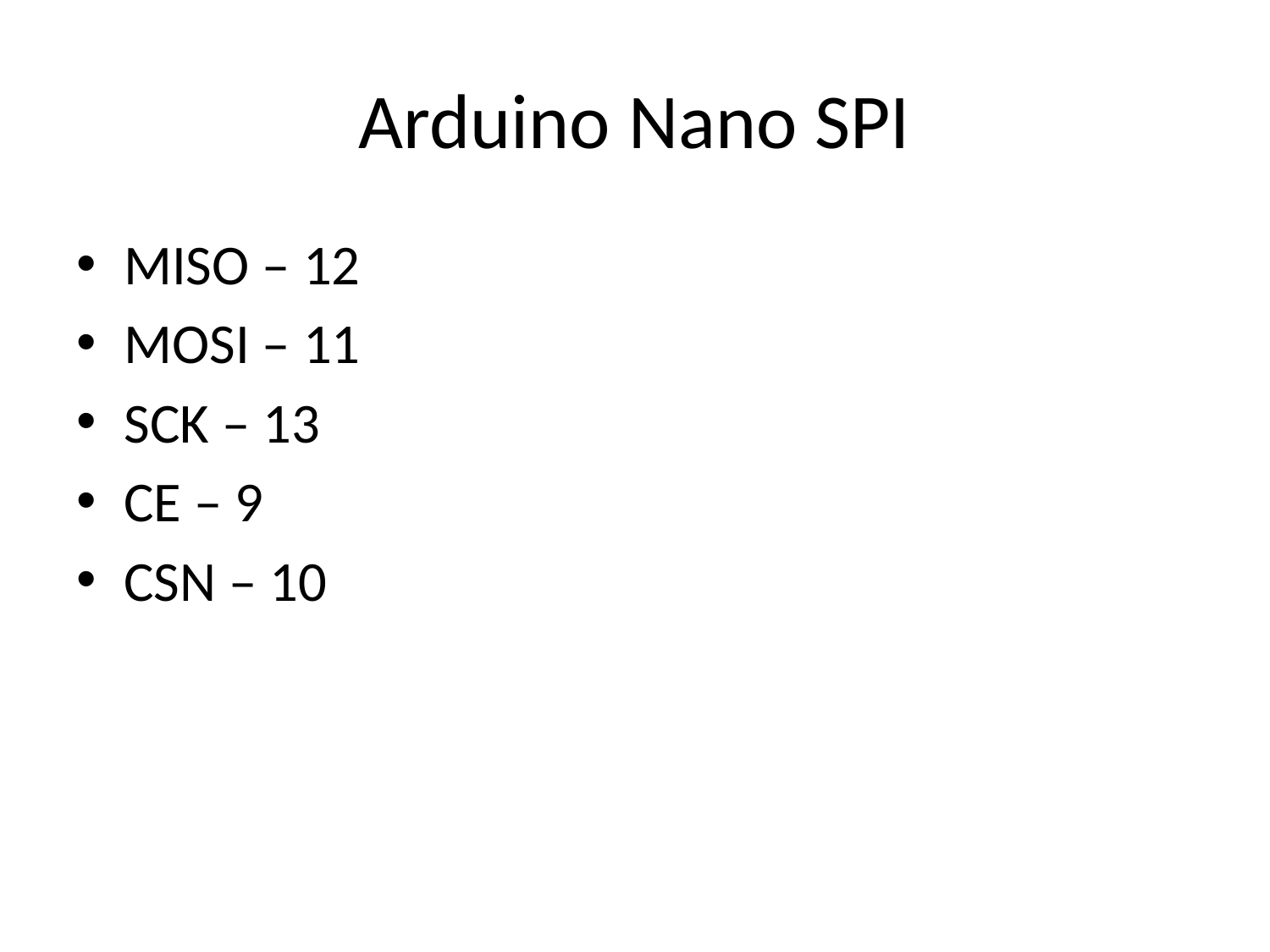

# Arduino Nano SPI
MISO – 12
MOSI – 11
SCK – 13
CE – 9
CSN – 10